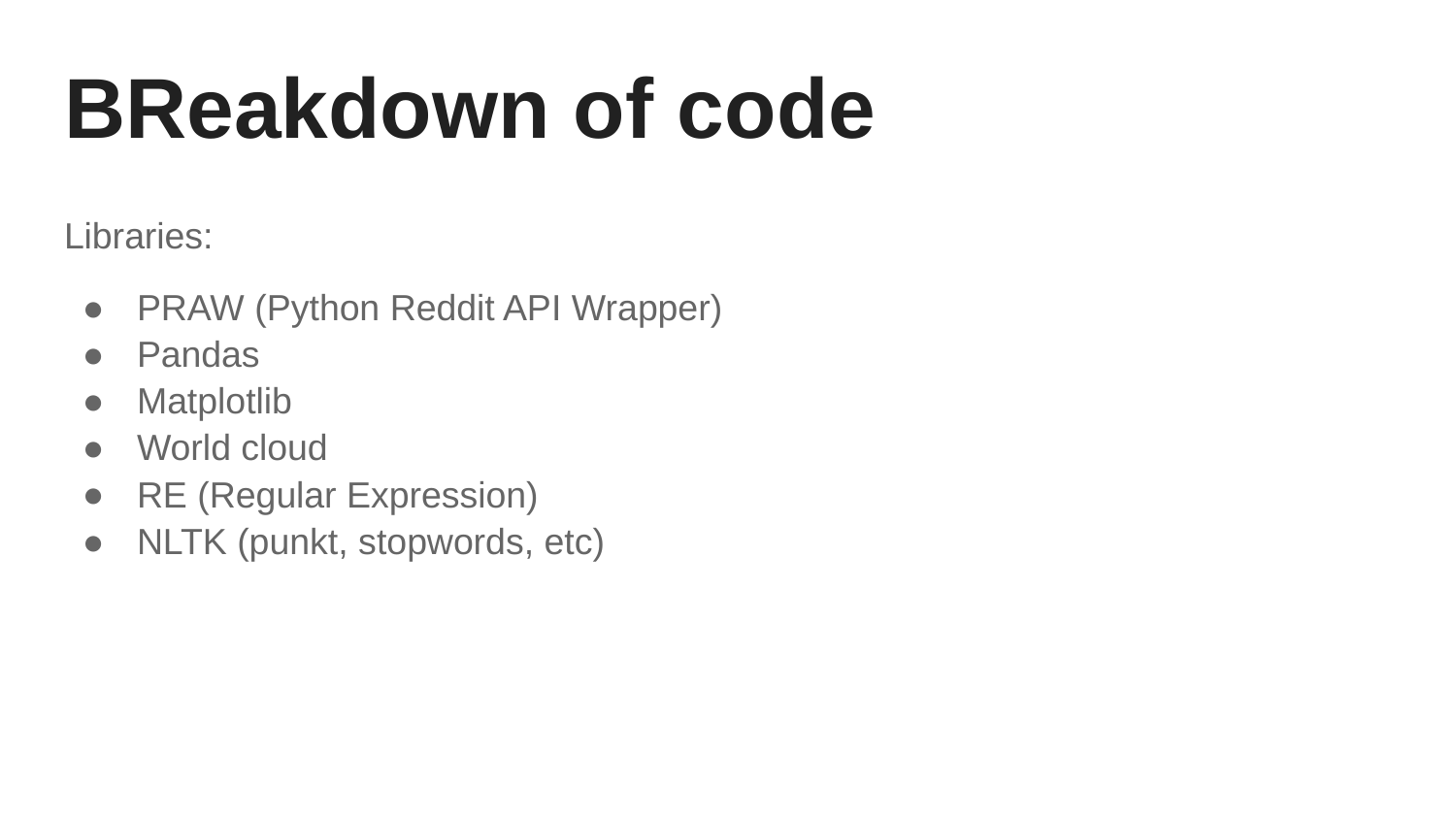

# BReakdown of code
Libraries:
PRAW (Python Reddit API Wrapper)
Pandas
Matplotlib
World cloud
RE (Regular Expression)
NLTK (punkt, stopwords, etc)